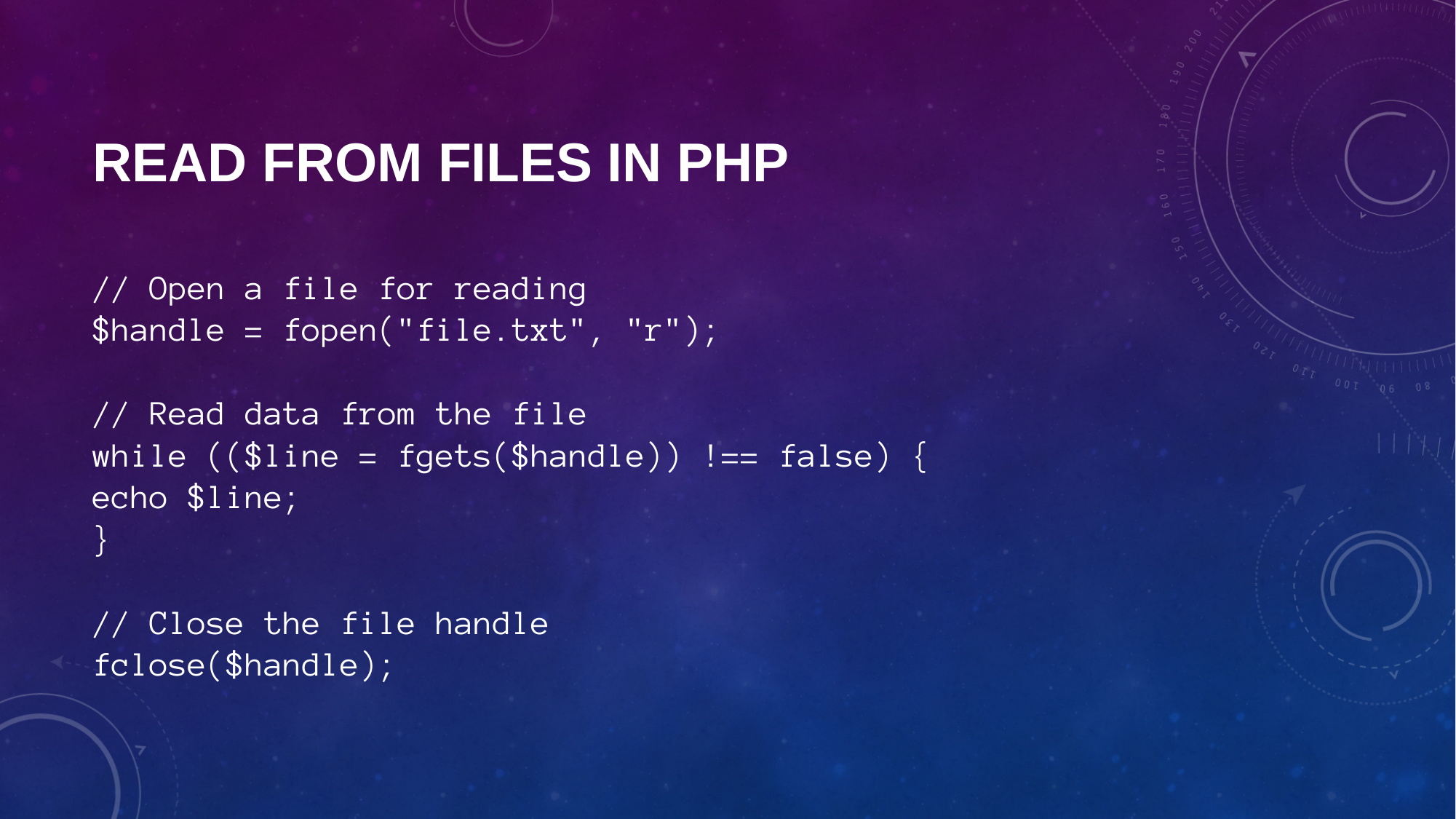

# Read from Files in PHP
// Open a file for reading
$handle = fopen("file.txt", "r");
// Read data from the file
while (($line = fgets($handle)) !== false) {
echo $line;
}
// Close the file handle
fclose($handle);